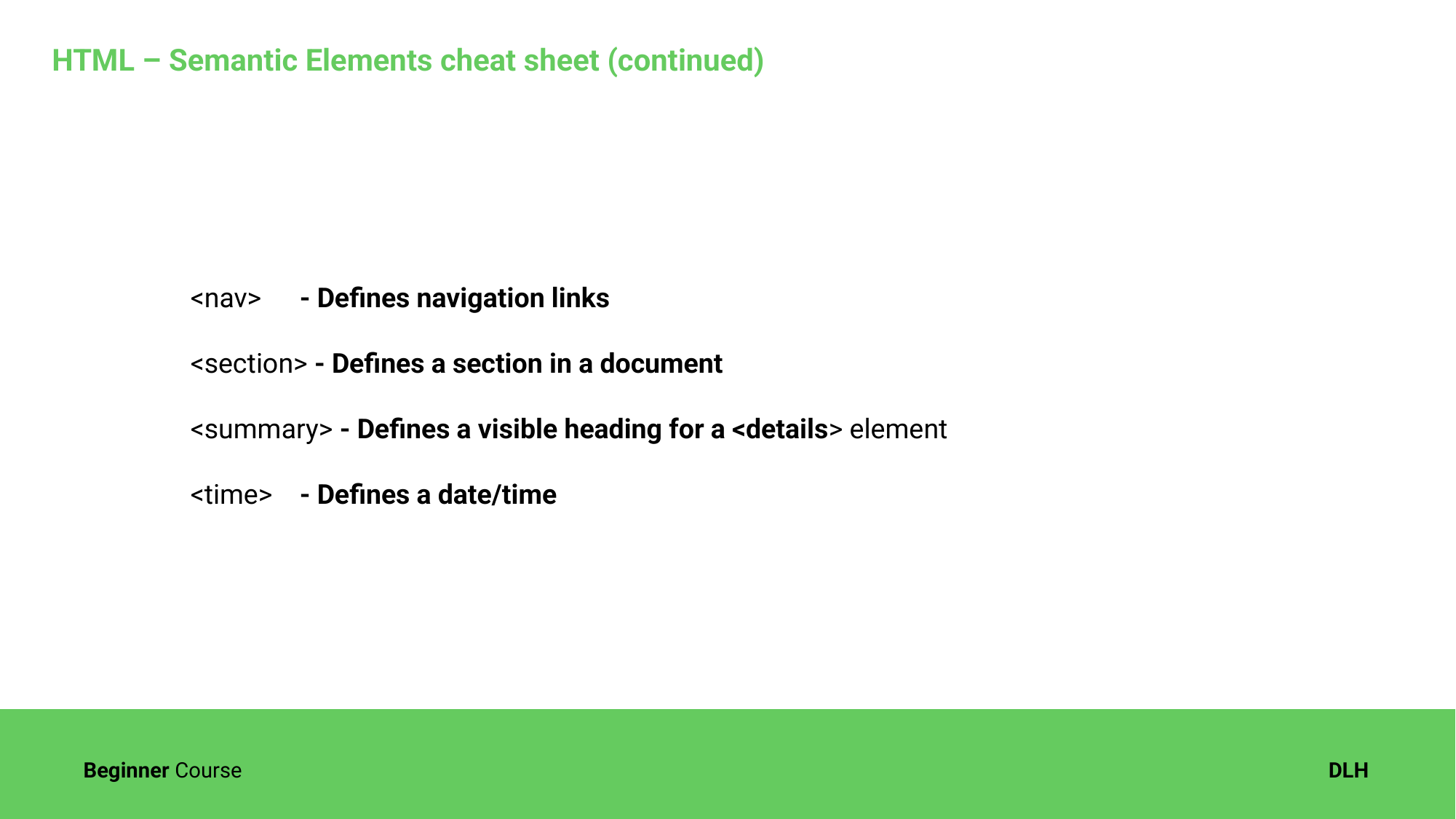

HTML – Semantic Elements cheat sheet (continued)
<nav>	- Defines navigation links

<section> - Defines a section in a document

<summary> - Defines a visible heading for a <details> element

<time>	- Defines a date/time

Beginner Course
DLH